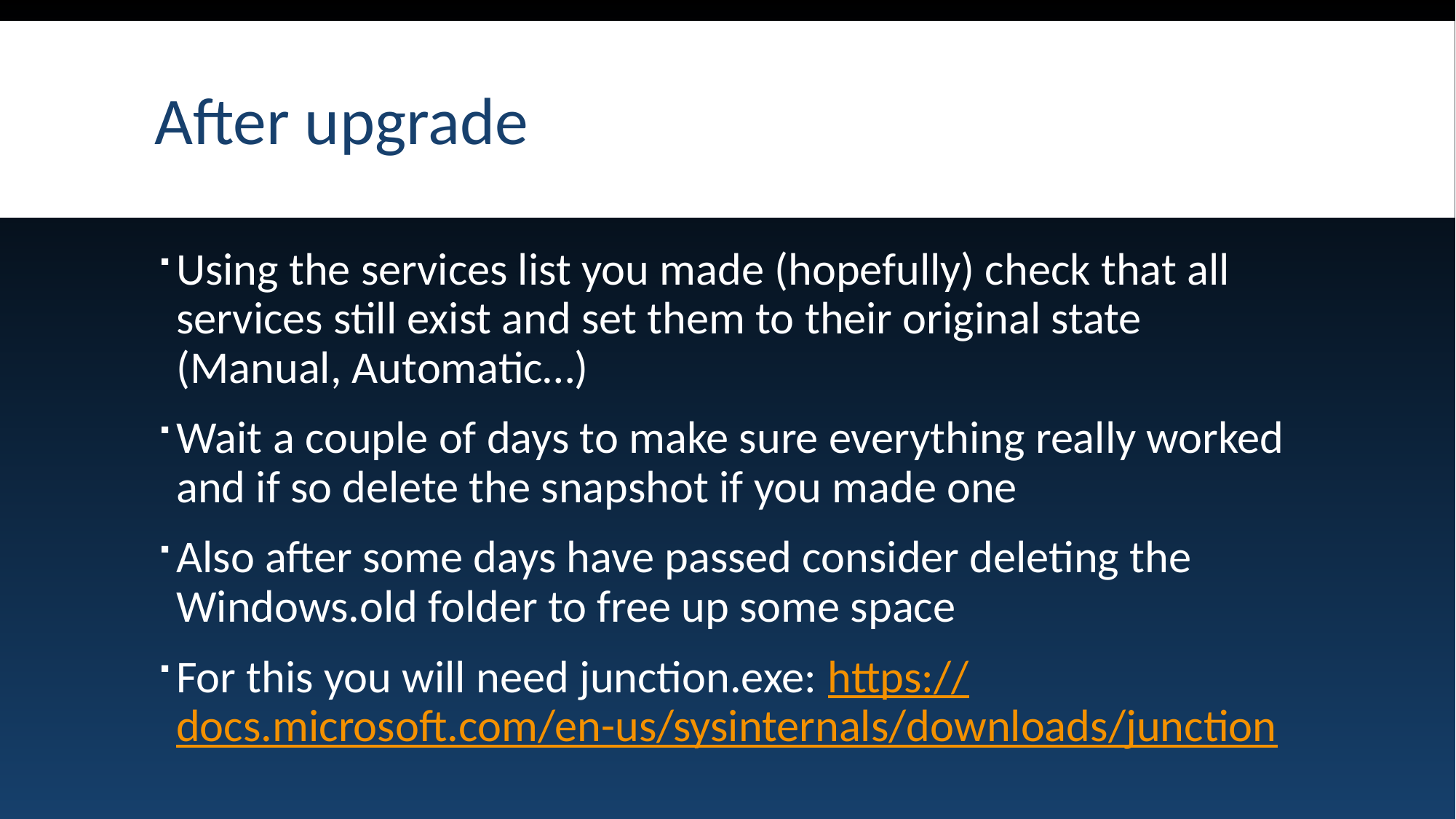

# After upgrade
Using the services list you made (hopefully) check that all services still exist and set them to their original state (Manual, Automatic…)
Wait a couple of days to make sure everything really worked and if so delete the snapshot if you made one
Also after some days have passed consider deleting the Windows.old folder to free up some space
For this you will need junction.exe: https://docs.microsoft.com/en-us/sysinternals/downloads/junction